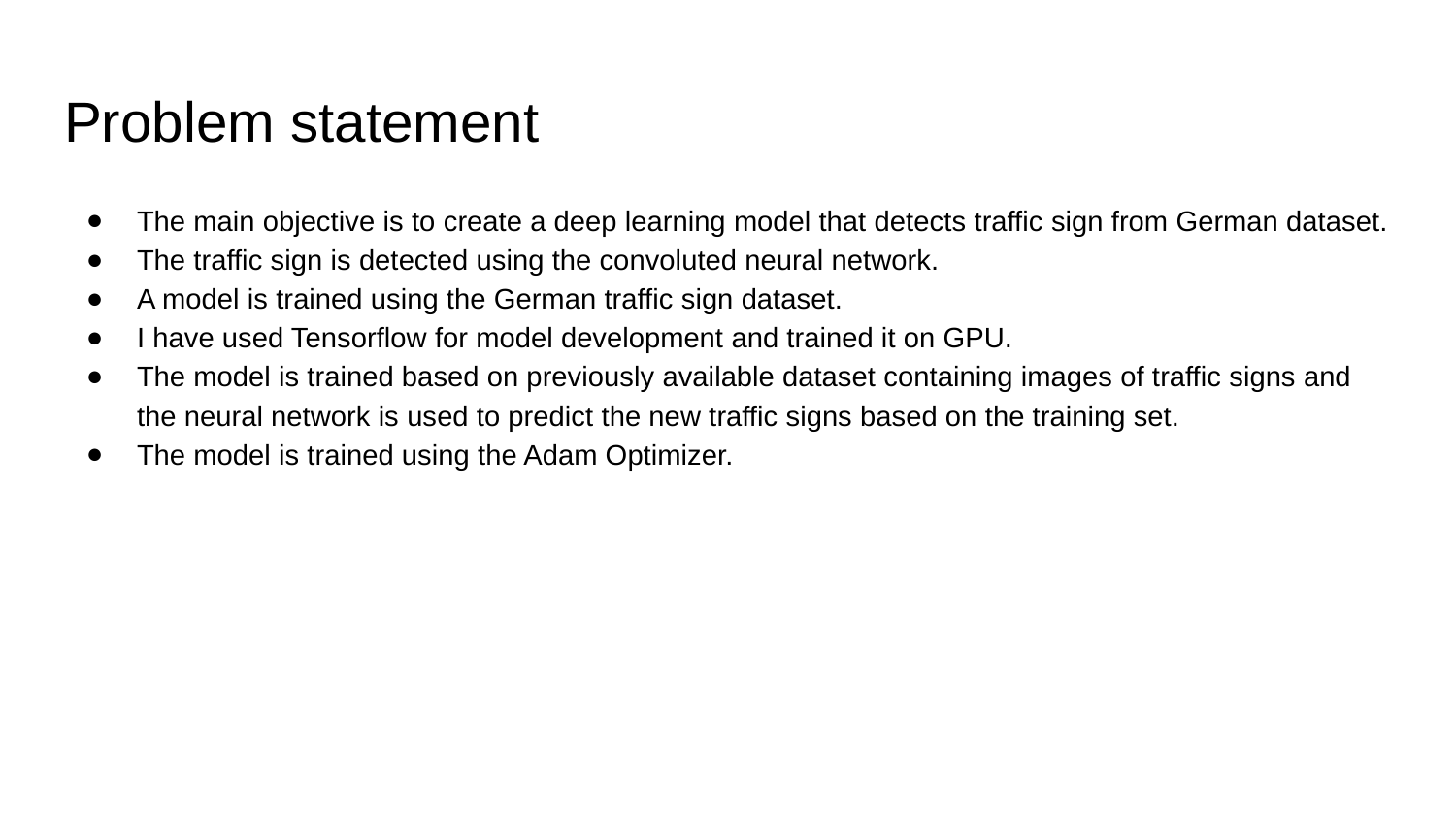

# Problem statement
The main objective is to create a deep learning model that detects traffic sign from German dataset.
The traffic sign is detected using the convoluted neural network.
A model is trained using the German traffic sign dataset.
I have used Tensorflow for model development and trained it on GPU.
The model is trained based on previously available dataset containing images of traffic signs and the neural network is used to predict the new traffic signs based on the training set.
The model is trained using the Adam Optimizer.